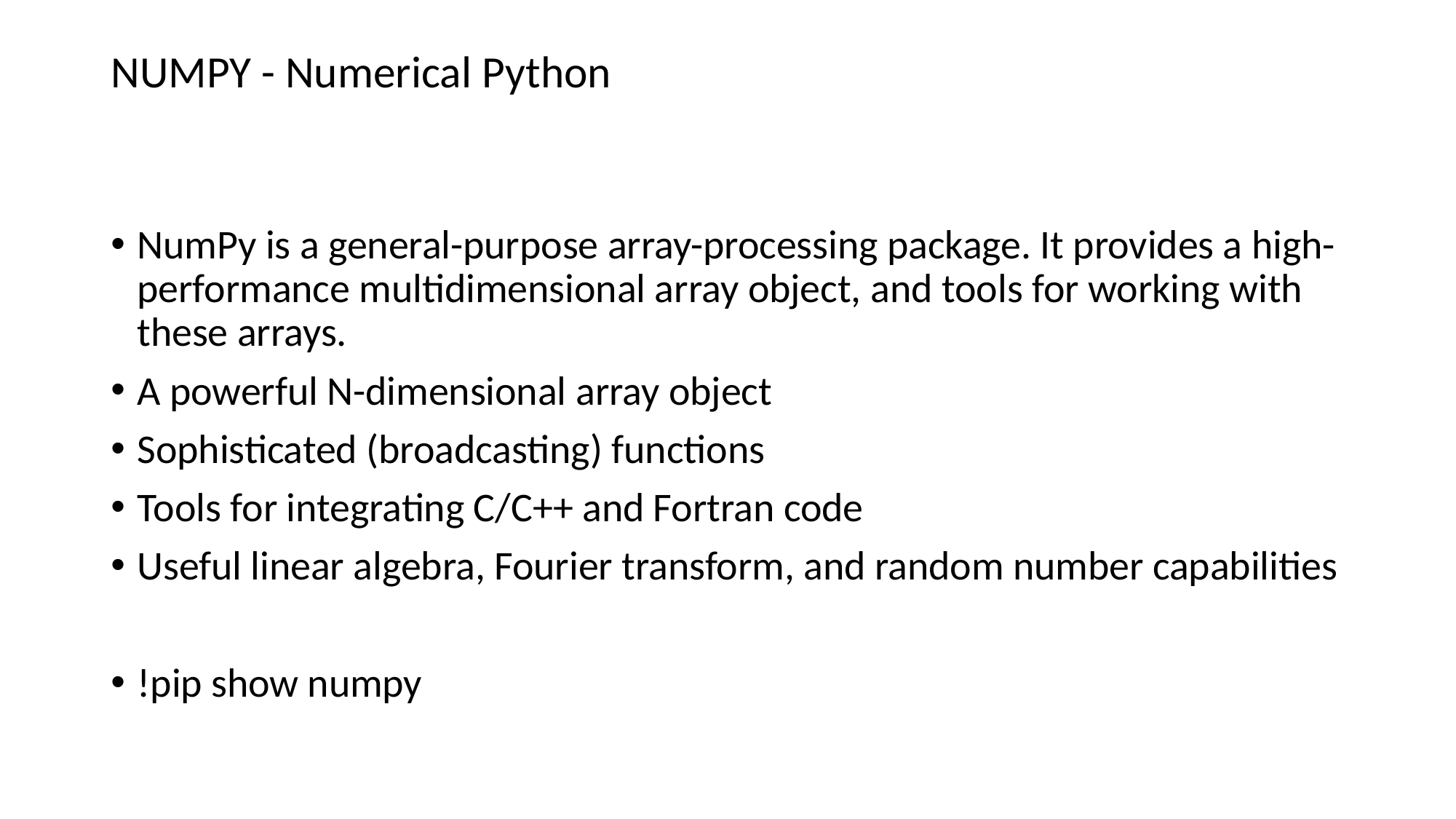

# NUMPY - Numerical Python
NumPy is a general-purpose array-processing package. It provides a high-performance multidimensional array object, and tools for working with these arrays.
A powerful N-dimensional array object
Sophisticated (broadcasting) functions
Tools for integrating C/C++ and Fortran code
Useful linear algebra, Fourier transform, and random number capabilities

!pip show numpy